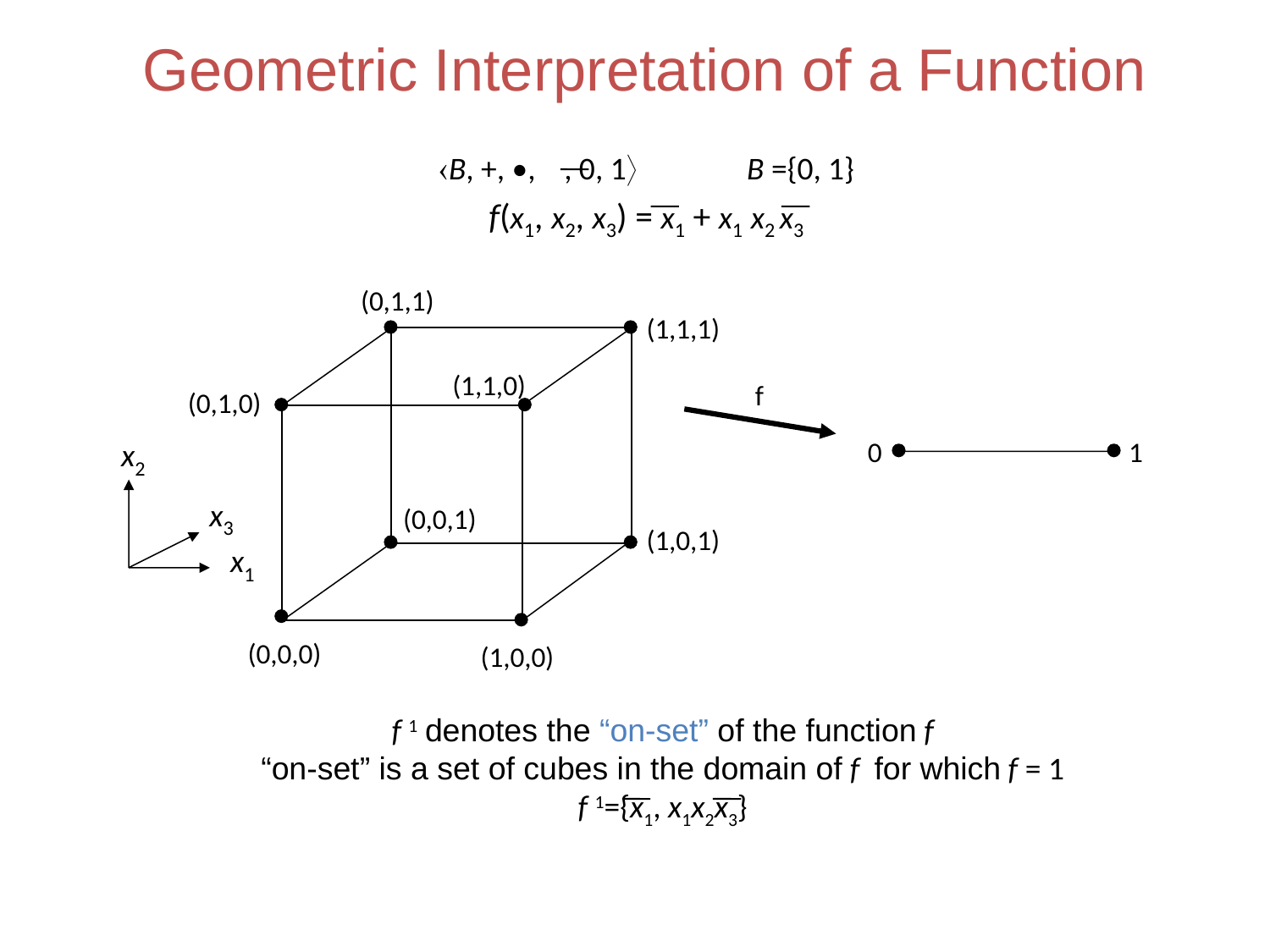

# Geometric Interpretation of a Function
〈B, +, •,    , 0, 1〉	 B ={0, 1}
f(x1, x2, x3) = x1 + x1 x2 x3

(0,1,1)
(1,1,1)

(1,1,0)
f
(0,1,0)

x2
0
1

x3
(0,0,1)
(1,0,1)
x1

(0,0,0)
(1,0,0)
f 1 denotes the “on-set” of the function f
“on-set” is a set of cubes in the domain of f  for which f = 1
f 1={x1, x1x2x3}